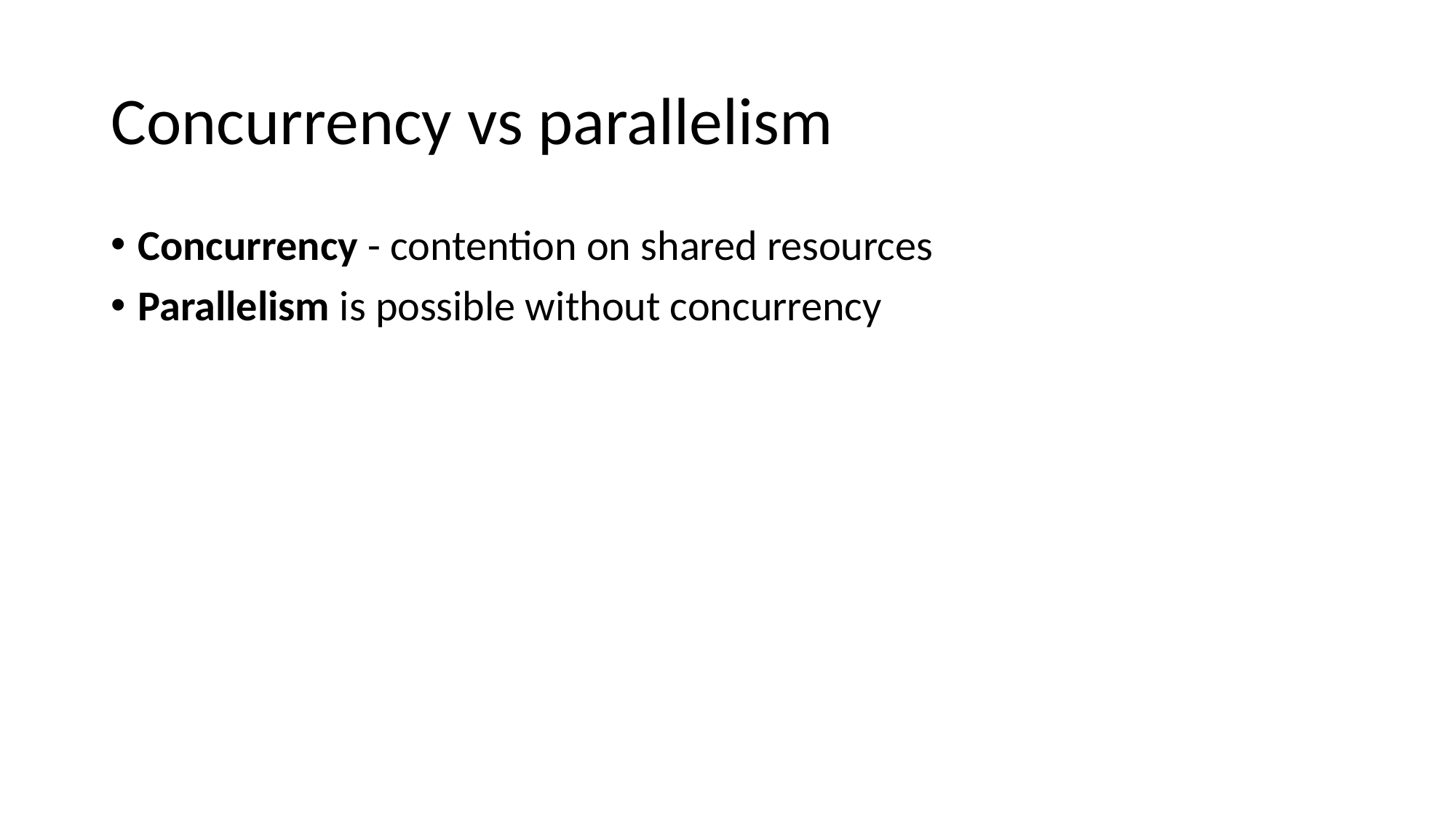

Concurrency vs parallelism
Concurrency - contention on shared resources
Parallelism is possible without concurrency